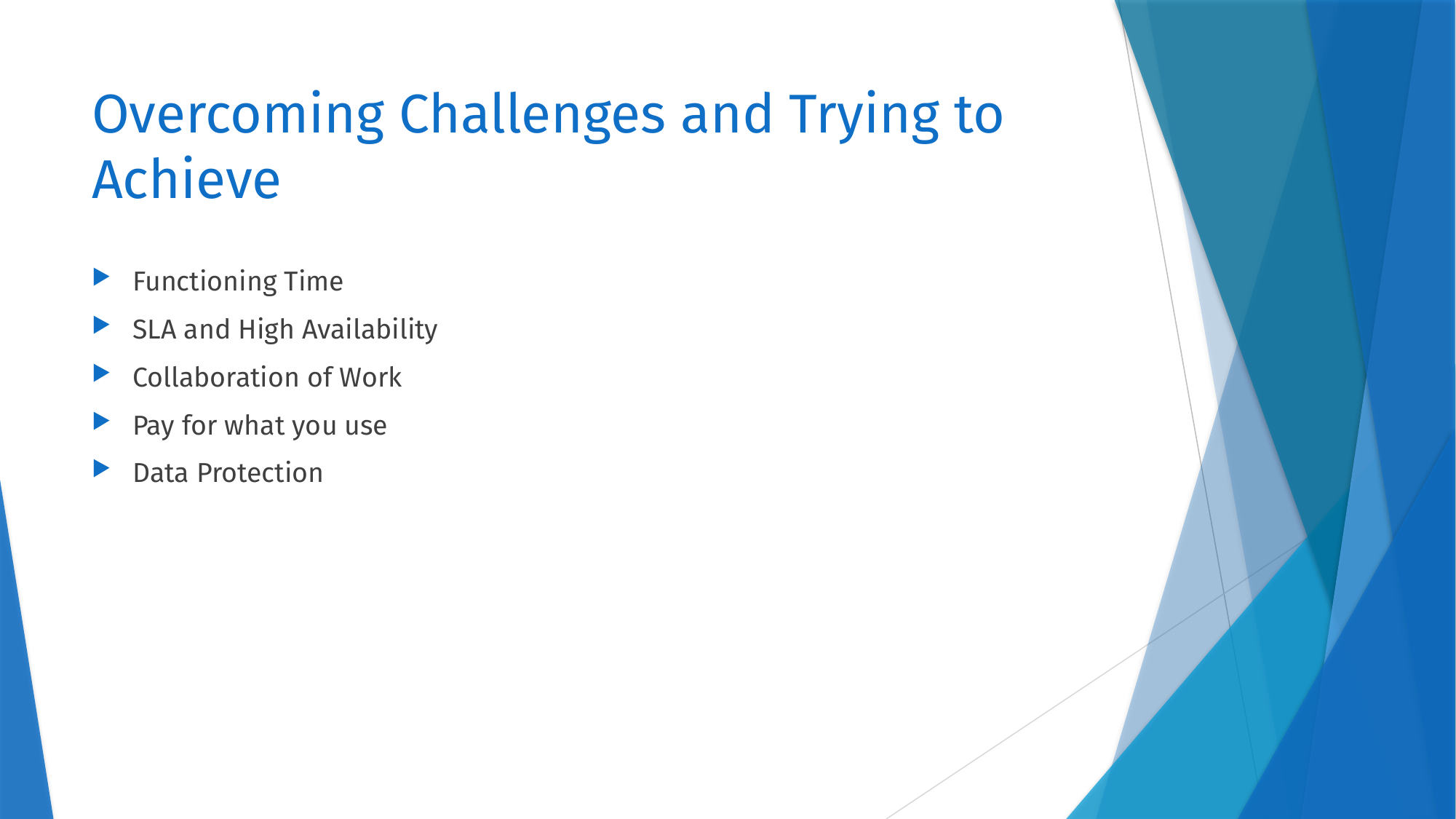

# Overcoming Challenges and Trying to Achieve
Functioning Time
SLA and High Availability
Collaboration of Work
Pay for what you use
Data Protection